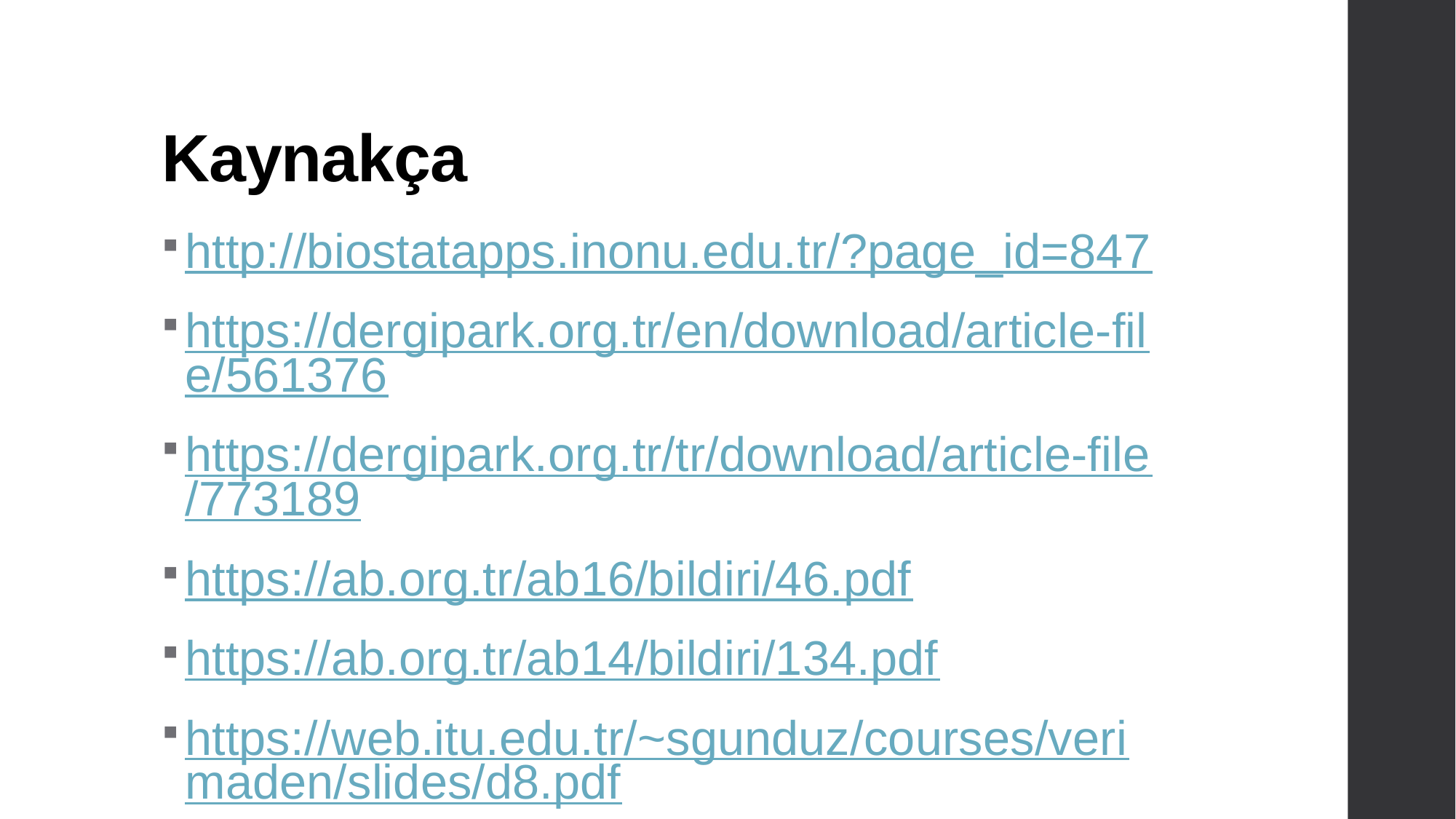

# Kaynakça
http://biostatapps.inonu.edu.tr/?page_id=847
https://dergipark.org.tr/en/download/article-file/561376
https://dergipark.org.tr/tr/download/article-file/773189
https://ab.org.tr/ab16/bildiri/46.pdf
https://ab.org.tr/ab14/bildiri/134.pdf
https://web.itu.edu.tr/~sgunduz/courses/verimaden/slides/d8.pdf